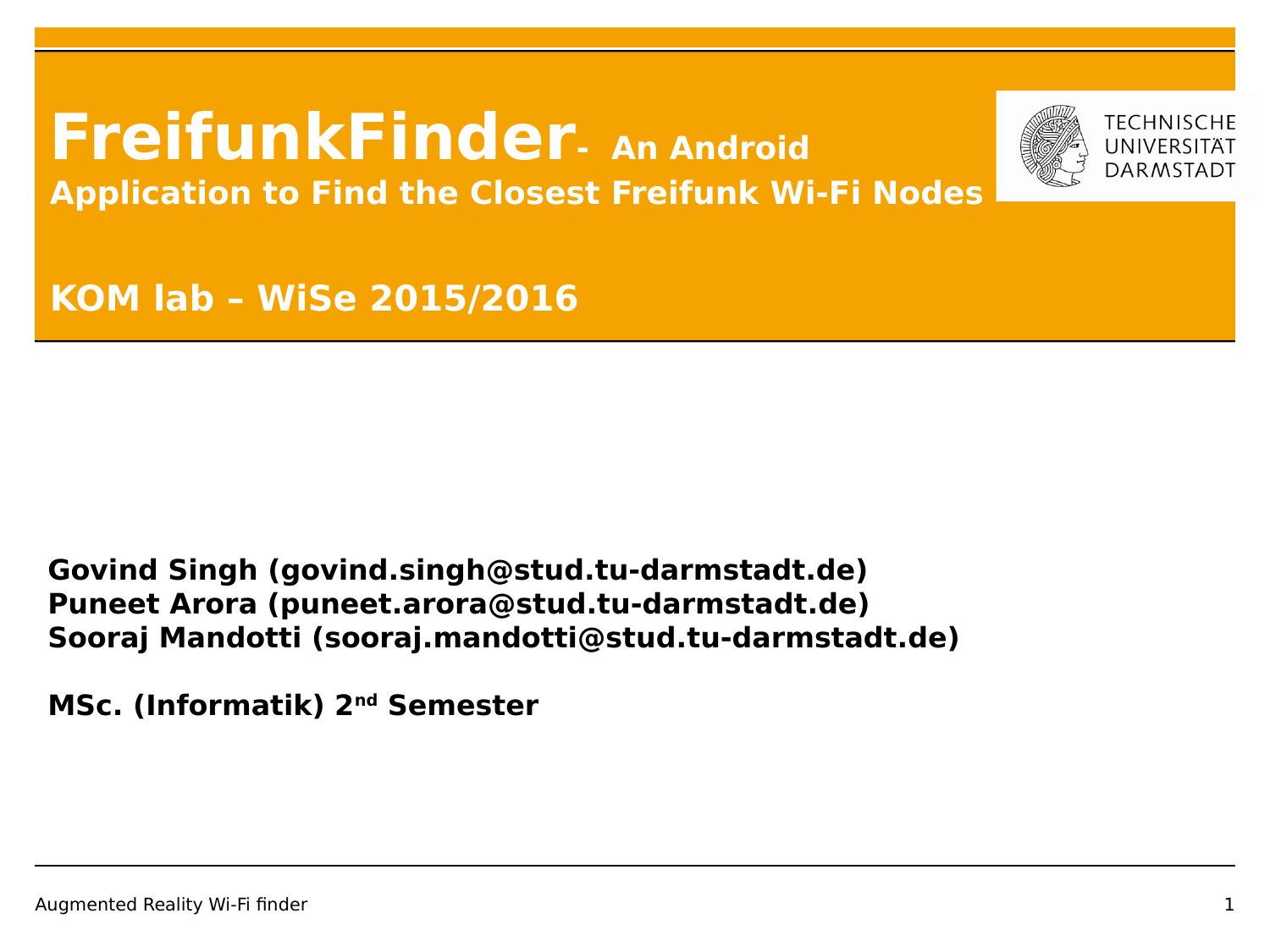

# FreifunkFinder- An Android Application to Find the Closest Freifunk Wi-Fi Nodes
KOM lab – WiSe 2015/2016
Govind Singh (govind.singh@stud.tu-darmstadt.de)
Puneet Arora (puneet.arora@stud.tu-darmstadt.de)
Sooraj Mandotti (sooraj.mandotti@stud.tu-darmstadt.de)

MSc. (Informatik) 2nd Semester

Augmented Reality Wi-Fi finder
1